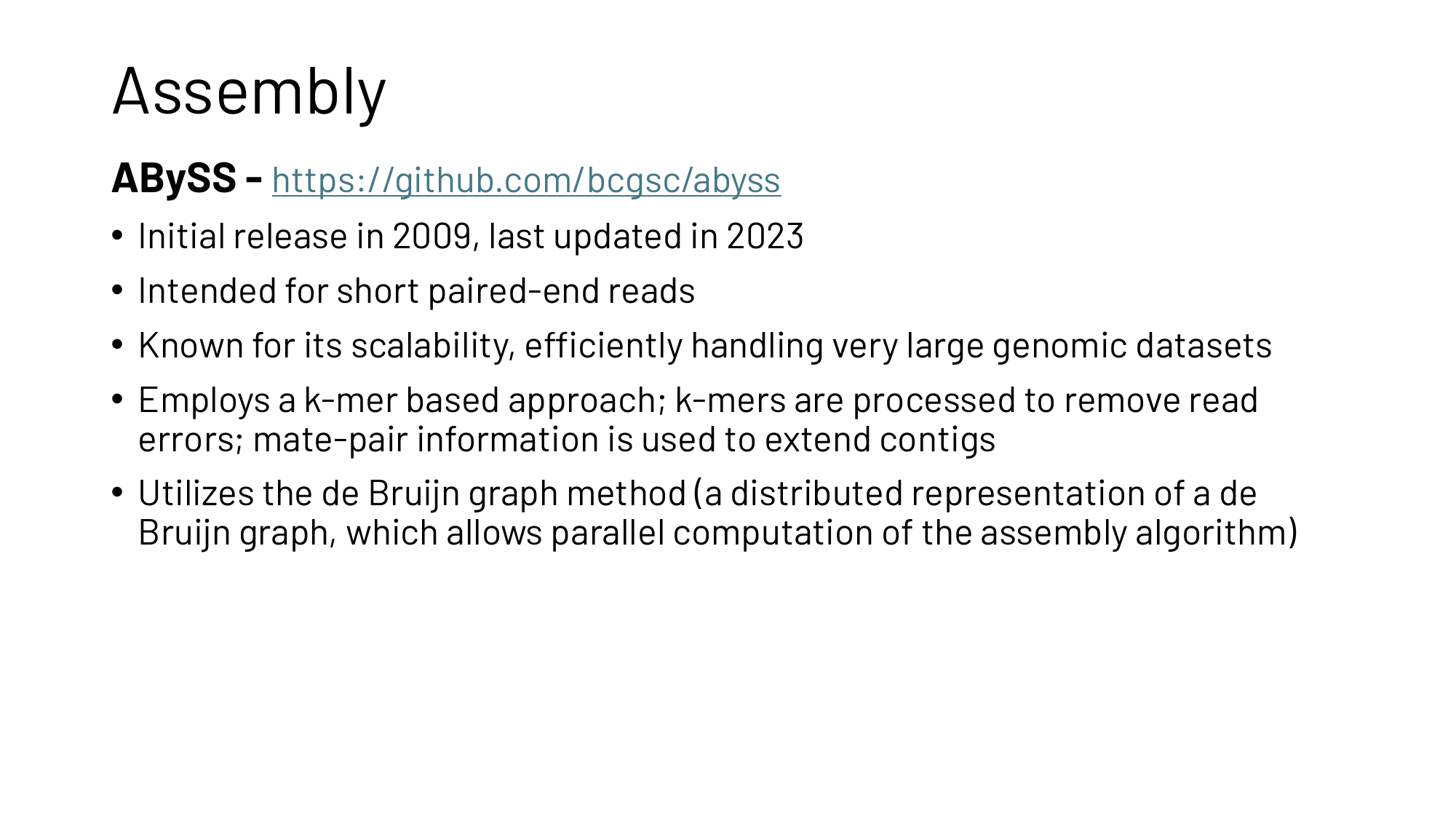

# Assembly
ABySS - https://github.com/bcgsc/abyss
Initial release in 2009, last updated in 2023
Intended for short paired-end reads
Known for its scalability, efficiently handling very large genomic datasets
Employs a k-mer based approach; k-mers are processed to remove read errors; mate-pair information is used to extend contigs
Utilizes the de Bruijn graph method (a distributed representation of a de Bruijn graph, which allows parallel computation of the assembly algorithm)